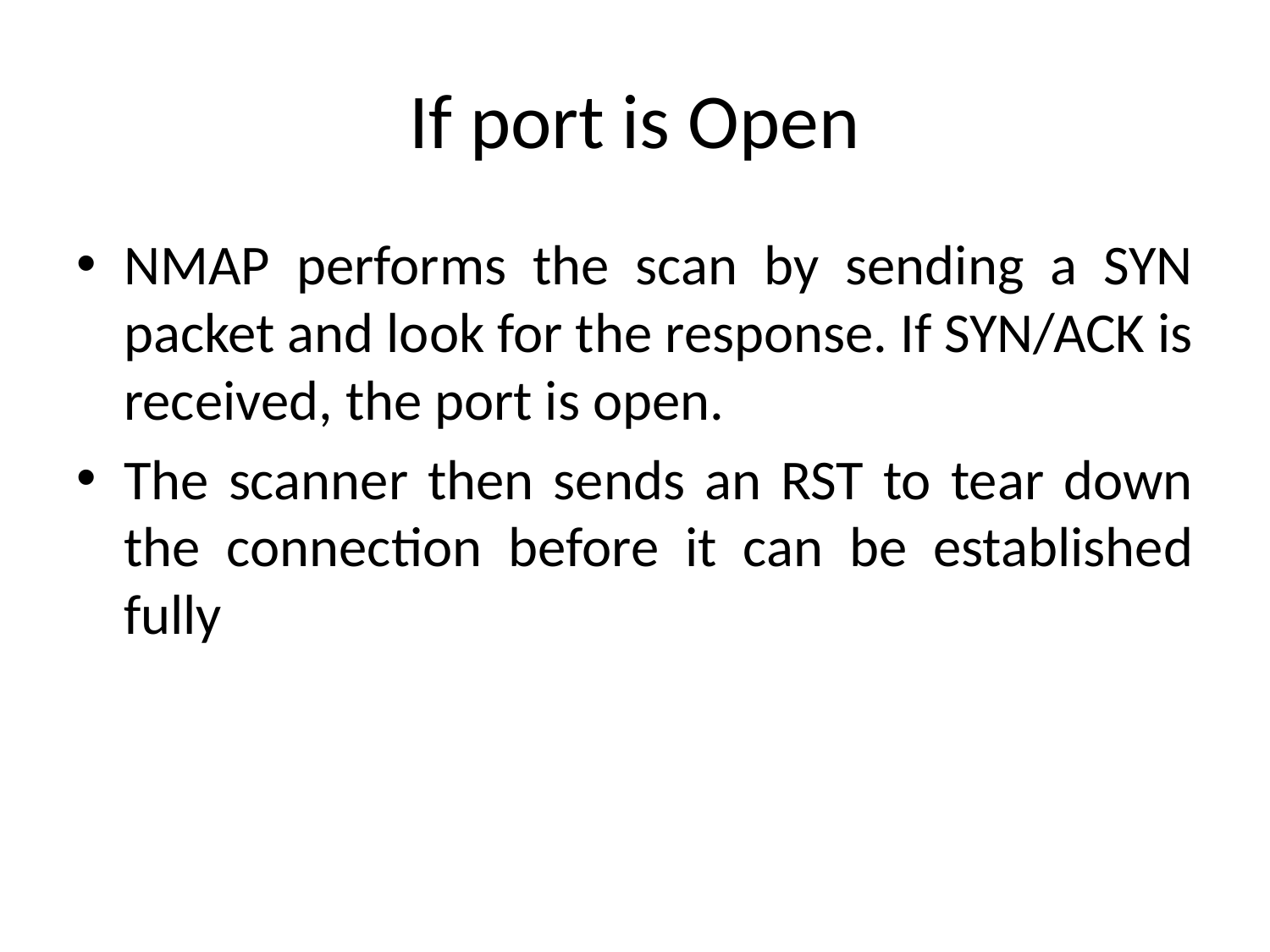

# If port is Open
NMAP performs the scan by sending a SYN packet and look for the response. If SYN/ACK is received, the port is open.
The scanner then sends an RST to tear down the connection before it can be established fully